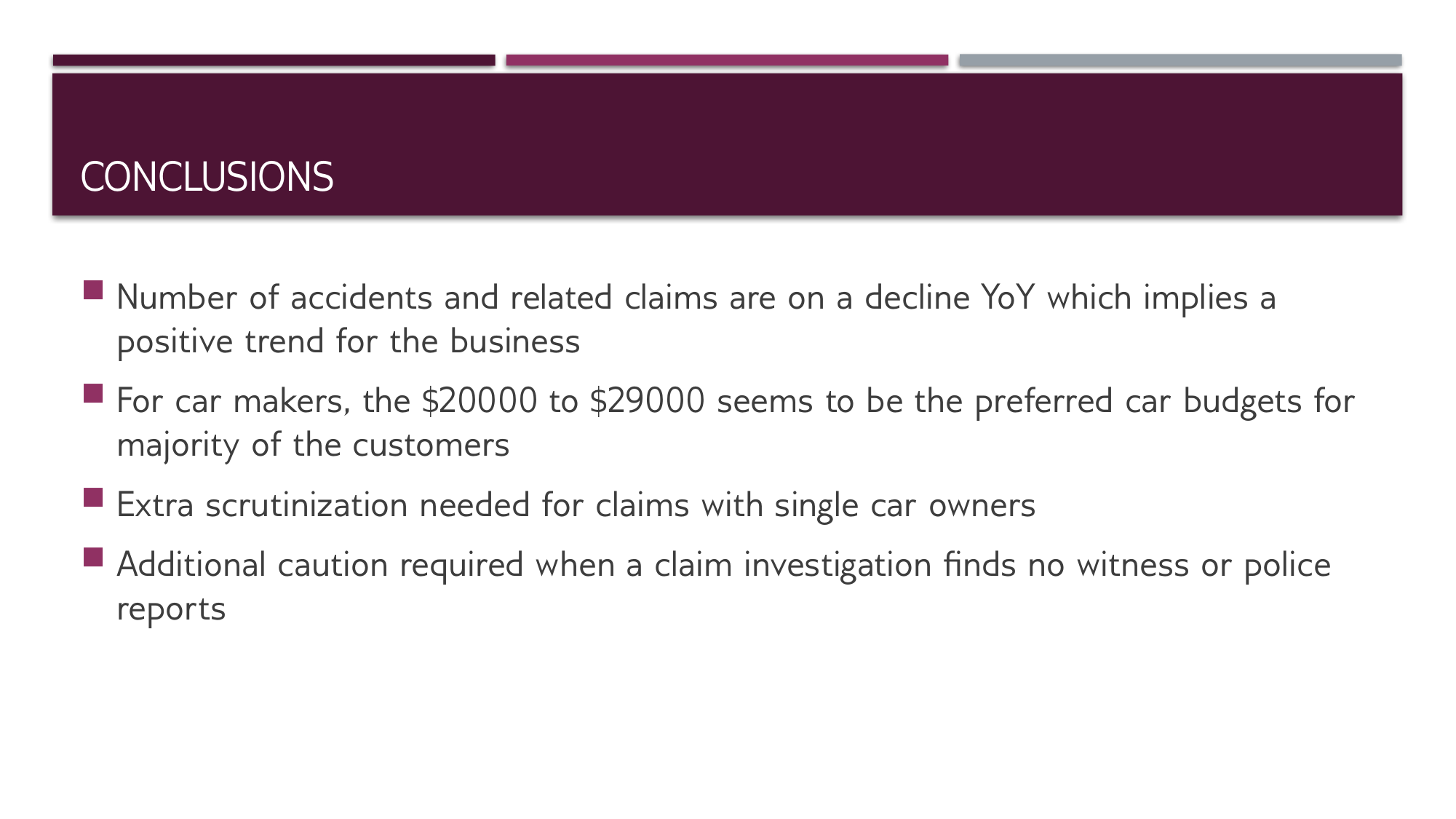

# Conclusions
Number of accidents and related claims are on a decline YoY which implies a positive trend for the business
For car makers, the $20000 to $29000 seems to be the preferred car budgets for majority of the customers
Extra scrutinization needed for claims with single car owners
Additional caution required when a claim investigation finds no witness or police reports